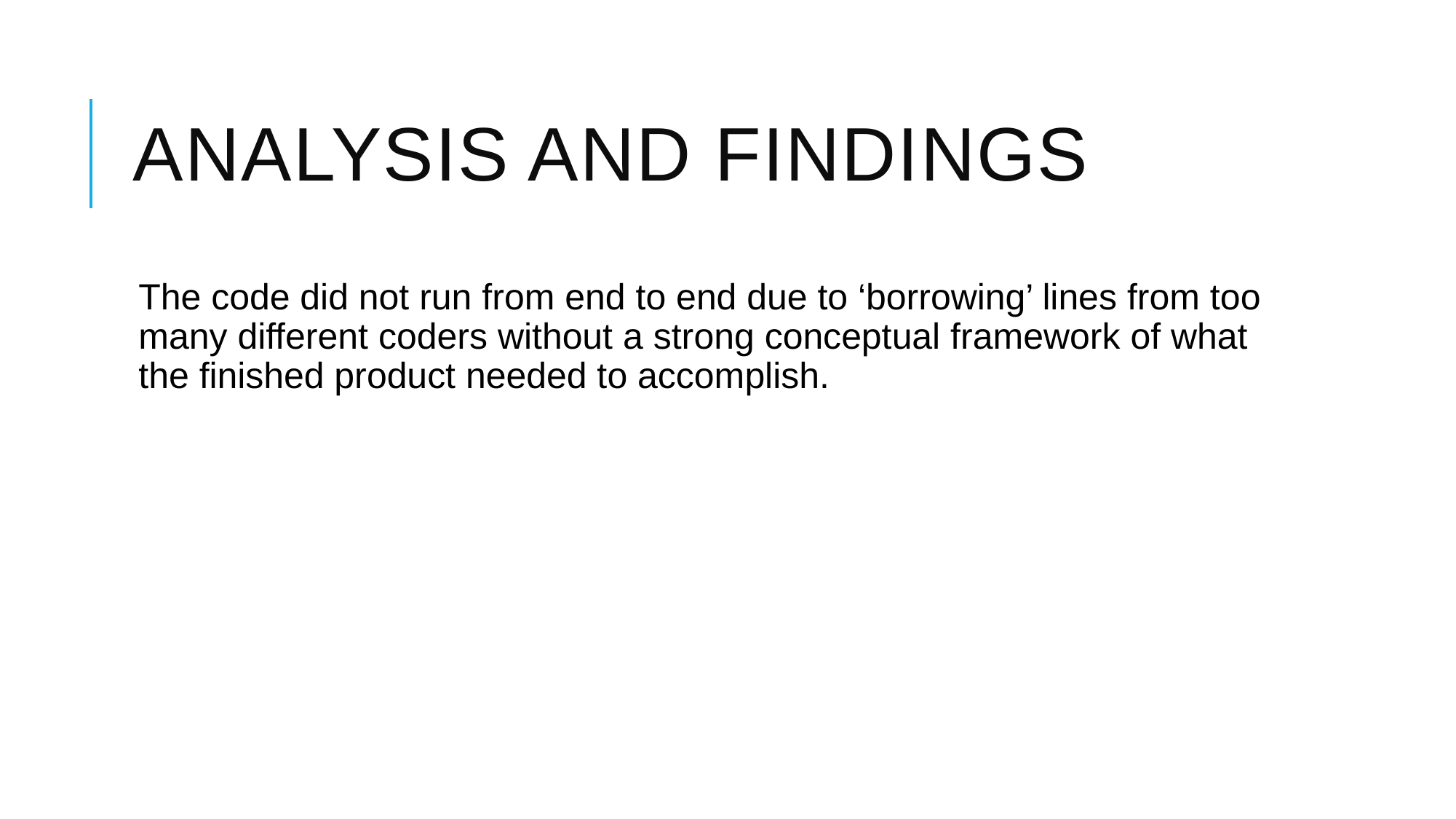

# Analysis and Findings
The code did not run from end to end due to ‘borrowing’ lines from too many different coders without a strong conceptual framework of what the finished product needed to accomplish.